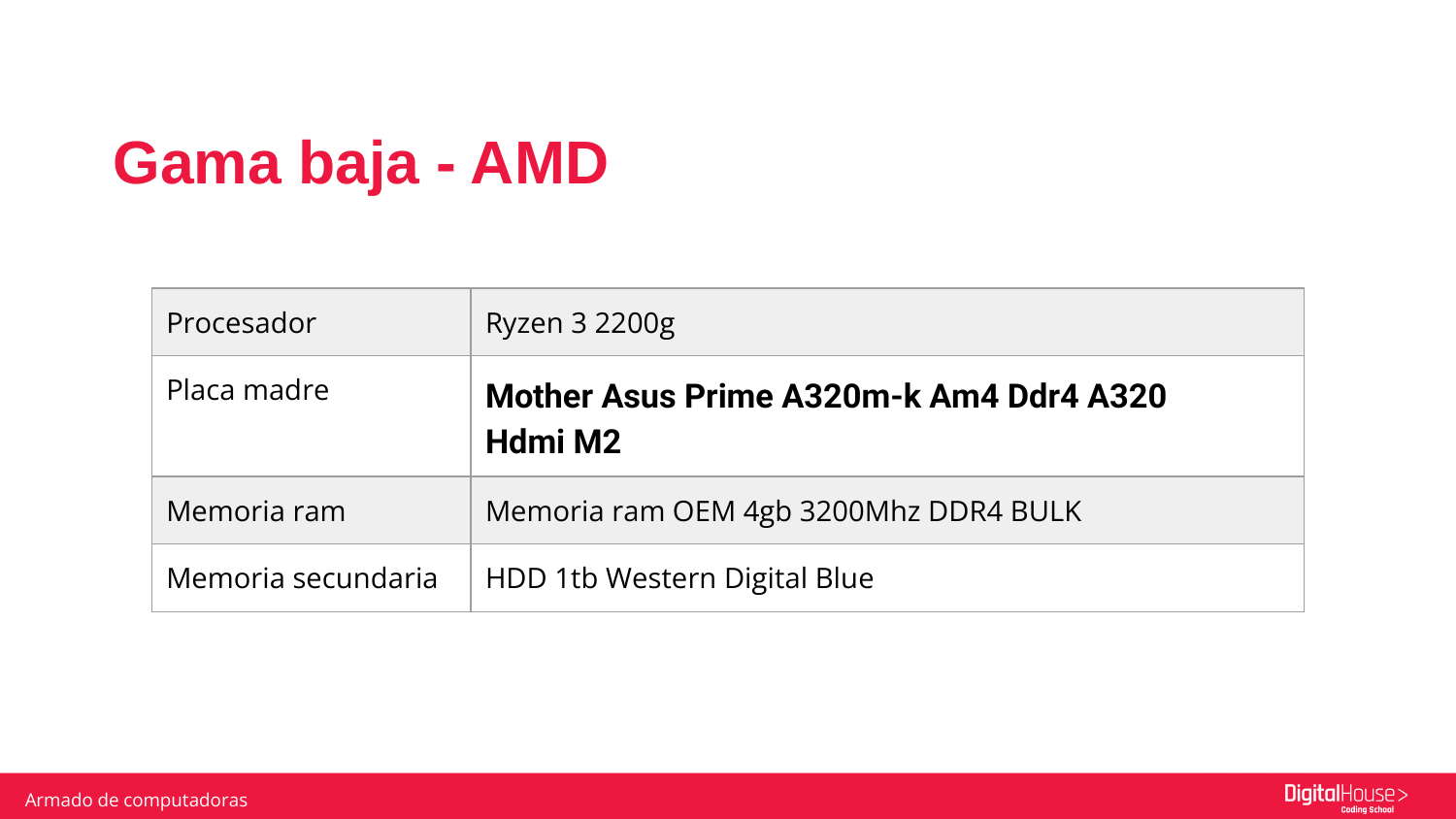

Gama baja - AMD

| Procesador | Ryzen 3 2200g |
| --- | --- |
| Placa madre | Mother Asus Prime A320m-k Am4 Ddr4 A320 Hdmi M2 |
| Memoria ram | Memoria ram OEM 4gb 3200Mhz DDR4 BULK |
| Memoria secundaria | HDD 1tb Western Digital Blue |